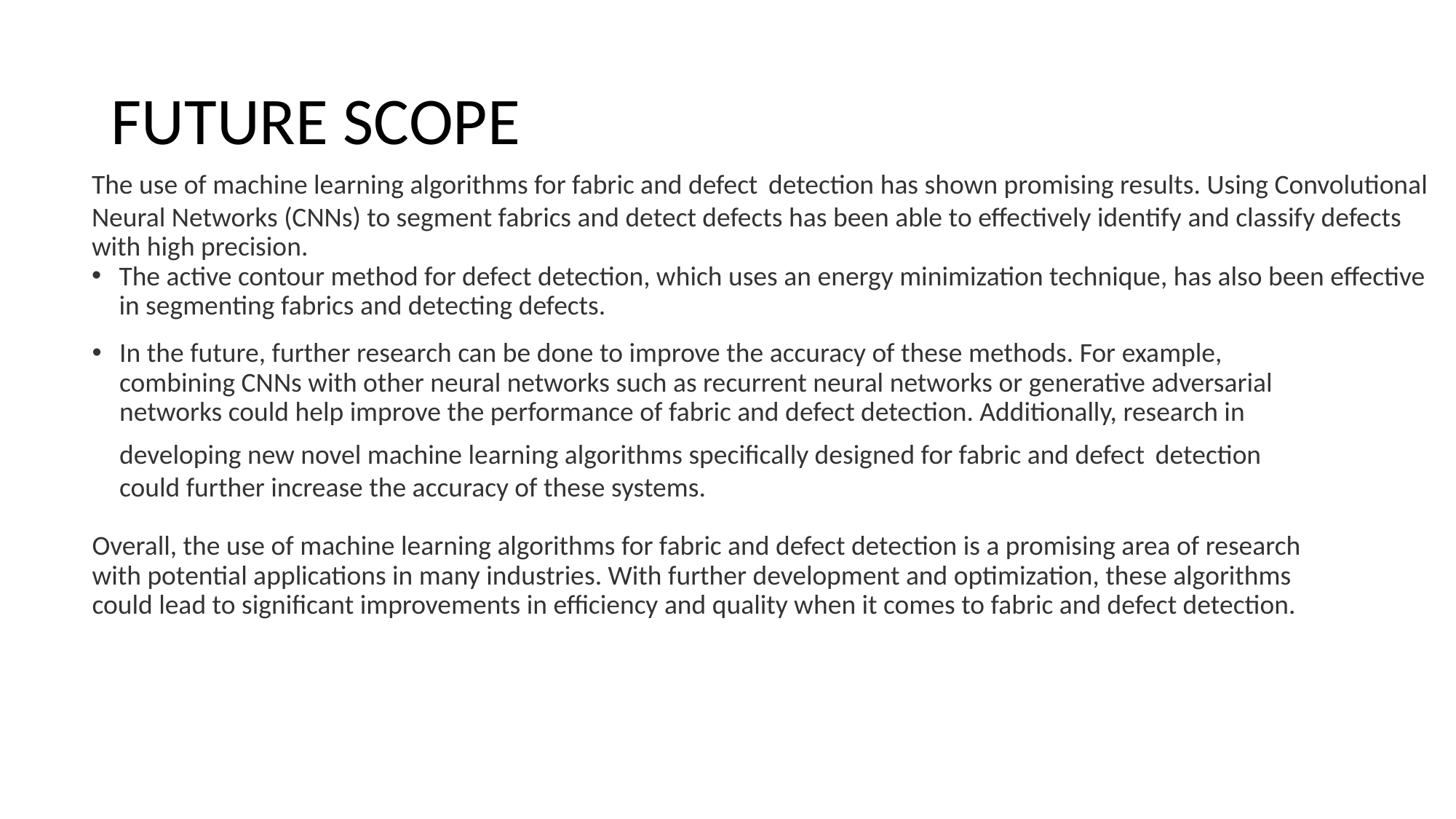

# FUTURE SCOPE
The use of machine learning algorithms for fabric and defect detection has shown promising results. Using Convolutional Neural Networks (CNNs) to segment fabrics and detect defects has been able to effectively identify and classify defects with high precision.
The active contour method for defect detection, which uses an energy minimization technique, has also been effective in segmenting fabrics and detecting defects.
In the future, further research can be done to improve the accuracy of these methods. For example, combining CNNs with other neural networks such as recurrent neural networks or generative adversarial networks could help improve the performance of fabric and defect detection. Additionally, research in developing new novel machine learning algorithms specifically designed for fabric and defect detection could further increase the accuracy of these systems.

Overall, the use of machine learning algorithms for fabric and defect detection is a promising area of research with potential applications in many industries. With further development and optimization, these algorithms could lead to significant improvements in efficiency and quality when it comes to fabric and defect detection.